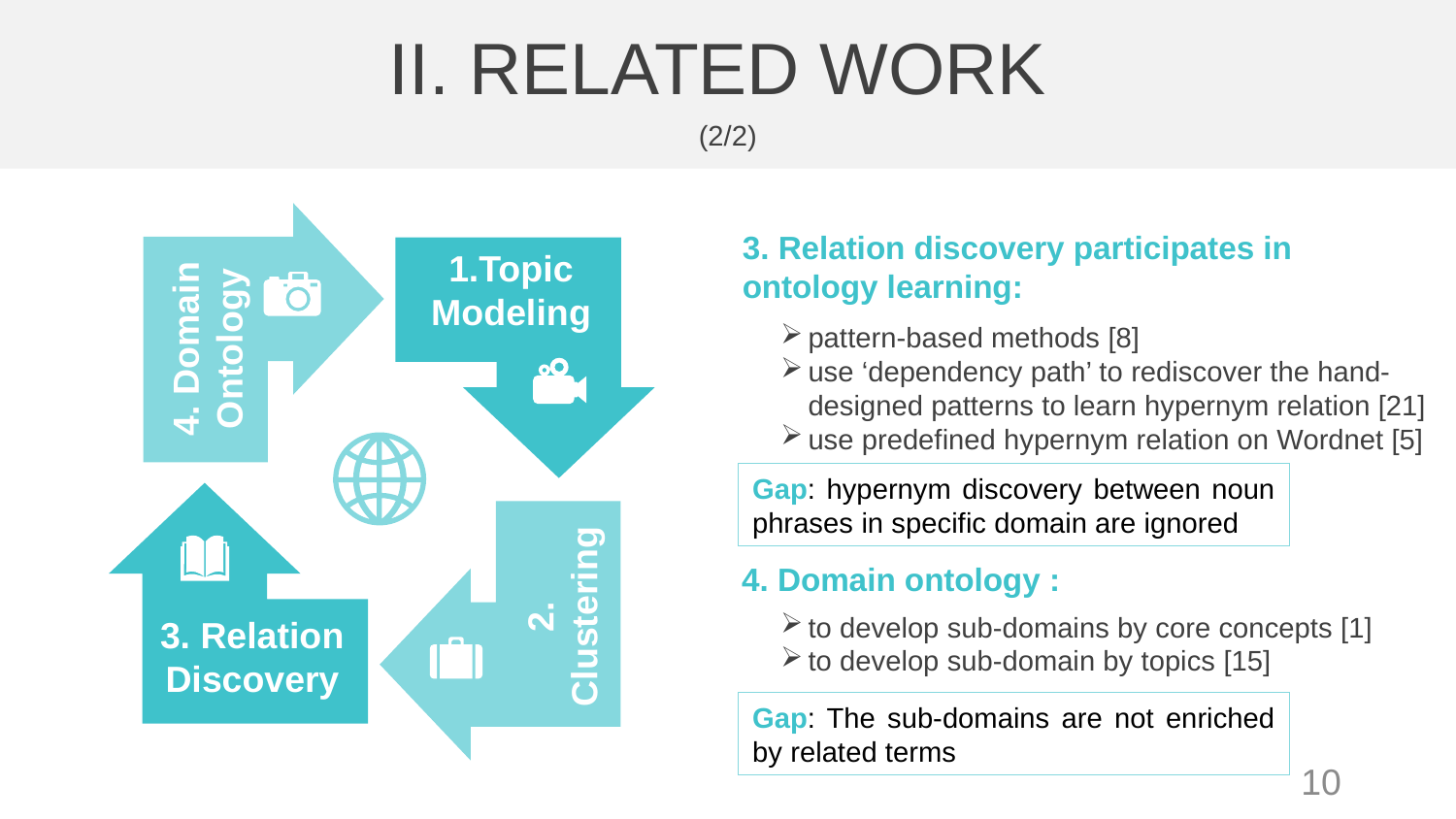

II. RELATED WORK
(2/2)

3. Relation discovery participates in ontology learning:
pattern-based methods [8]
use ‘dependency path’ to rediscover the hand-designed patterns to learn hypernym relation [21]
use predefined hypernym relation on Wordnet [5]

1.Topic Modeling

4. Domain Ontology

Gap: hypernym discovery between noun phrases in specific domain are ignored

4. Domain ontology :
to develop sub-domains by core concepts [1]
to develop sub-domain by topics [15]

2. Clustering
3. Relation Discovery

Gap: The sub-domains are not enriched by related terms
10